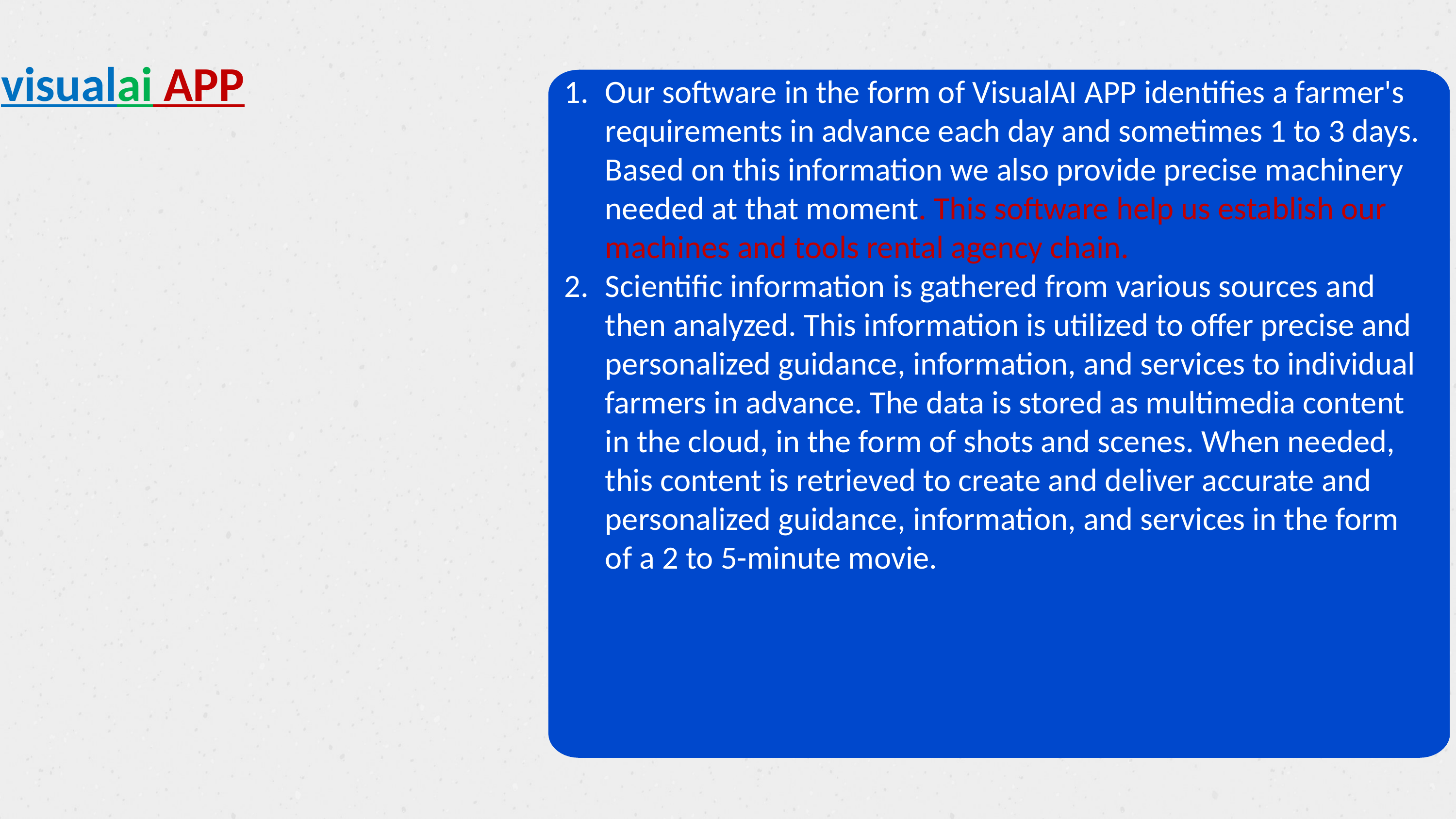

# visualai APP

Our software in the form of VisualAI APP identifies a farmer's requirements in advance each day and sometimes 1 to 3 days. Based on this information we also provide precise machinery needed at that moment. This software help us establish our machines and tools rental agency chain.
Scientific information is gathered from various sources and then analyzed. This information is utilized to offer precise and personalized guidance, information, and services to individual farmers in advance. The data is stored as multimedia content in the cloud, in the form of shots and scenes. When needed, this content is retrieved to create and deliver accurate and personalized guidance, information, and services in the form of a 2 to 5-minute movie.